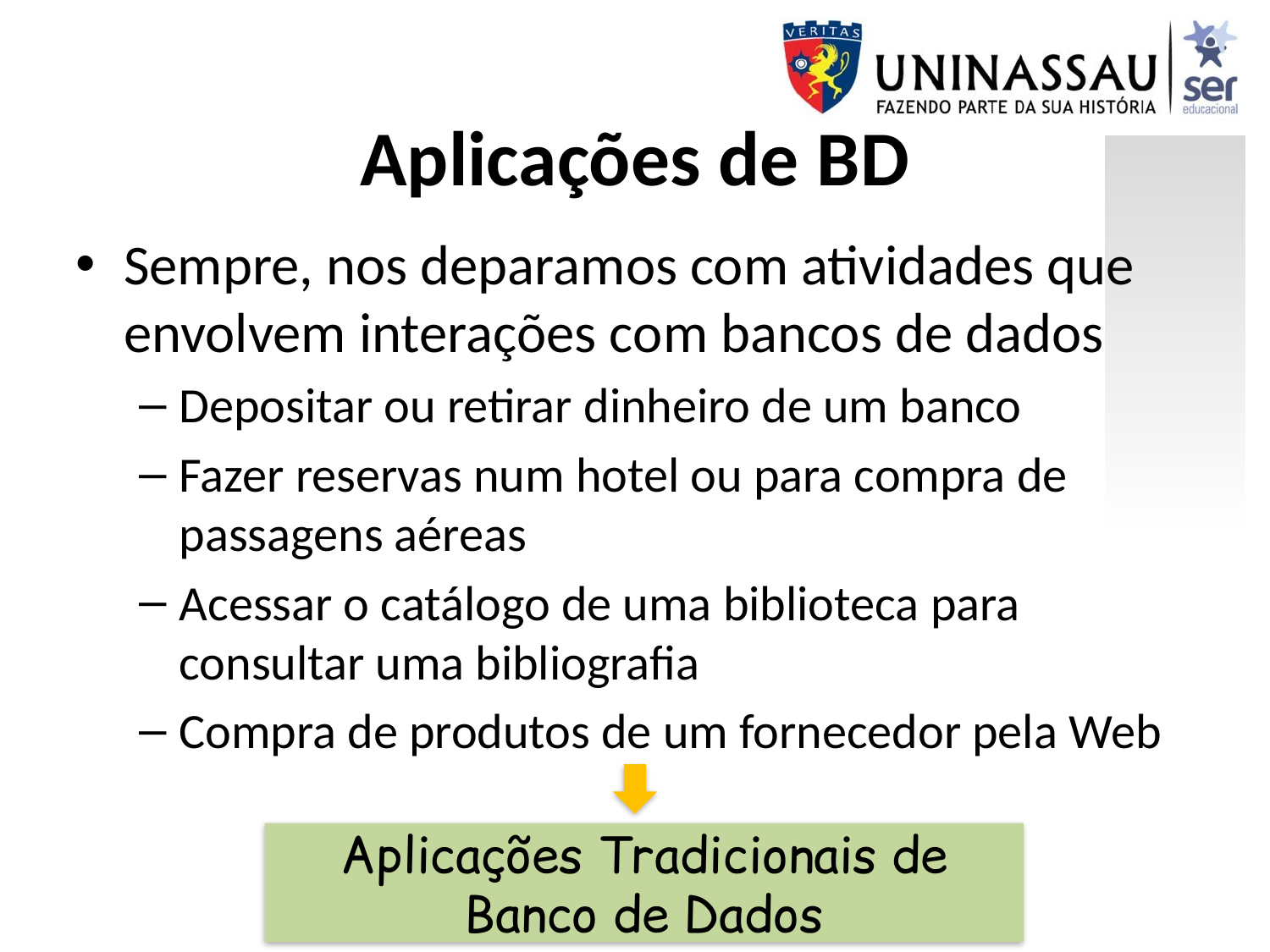

# Aplicações de BD
Sempre, nos deparamos com atividades que envolvem interações com bancos de dados
Depositar ou retirar dinheiro de um banco
Fazer reservas num hotel ou para compra de passagens aéreas
Acessar o catálogo de uma biblioteca para consultar uma bibliografia
Compra de produtos de um fornecedor pela Web

Aplicações Tradicionais de Banco de Dados
3